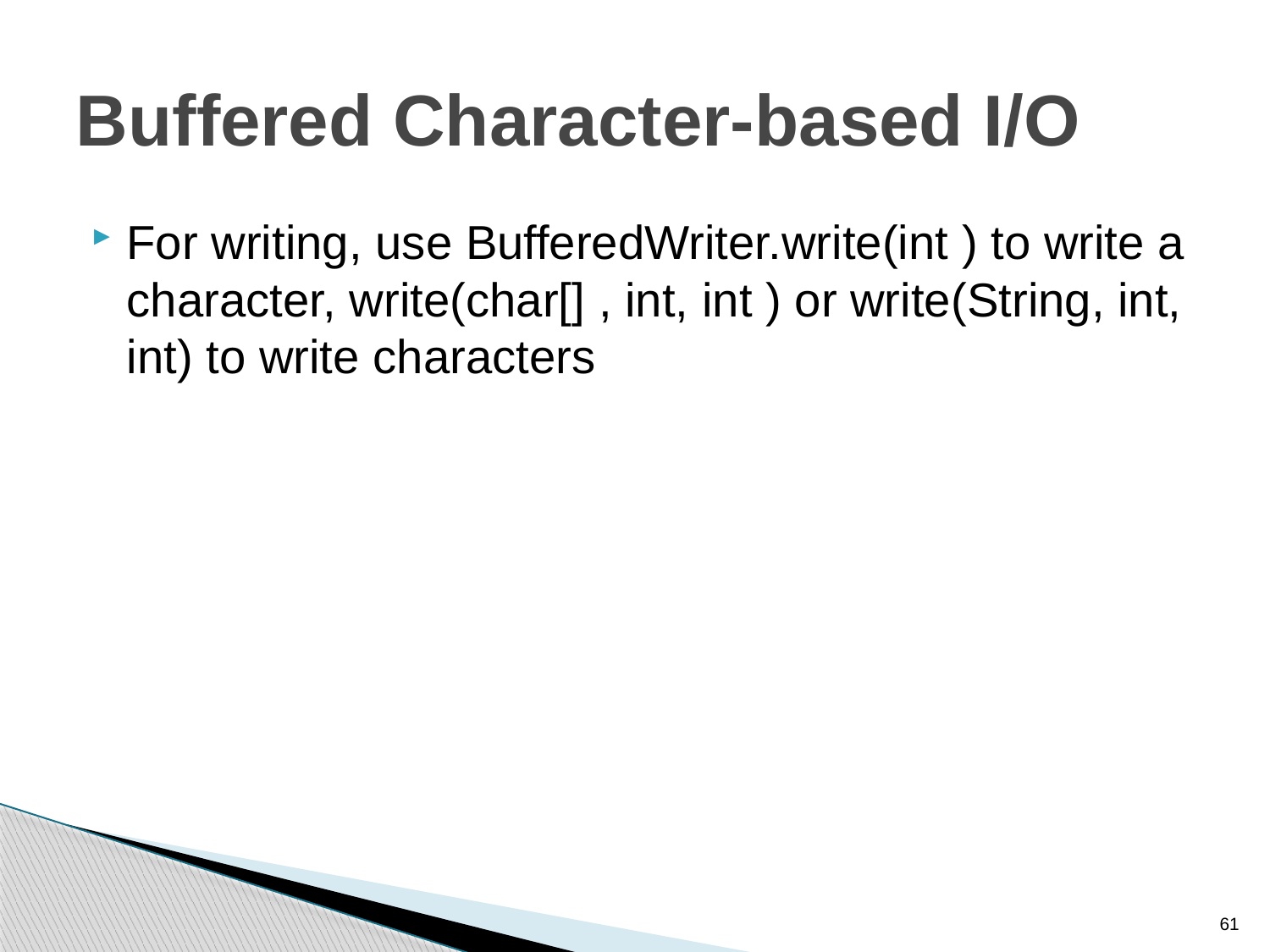

# Buffered Character-based I/O
For writing, use BufferedWriter.write(int ) to write a character, write(char[] , int, int ) or write(String, int, int) to write characters
61